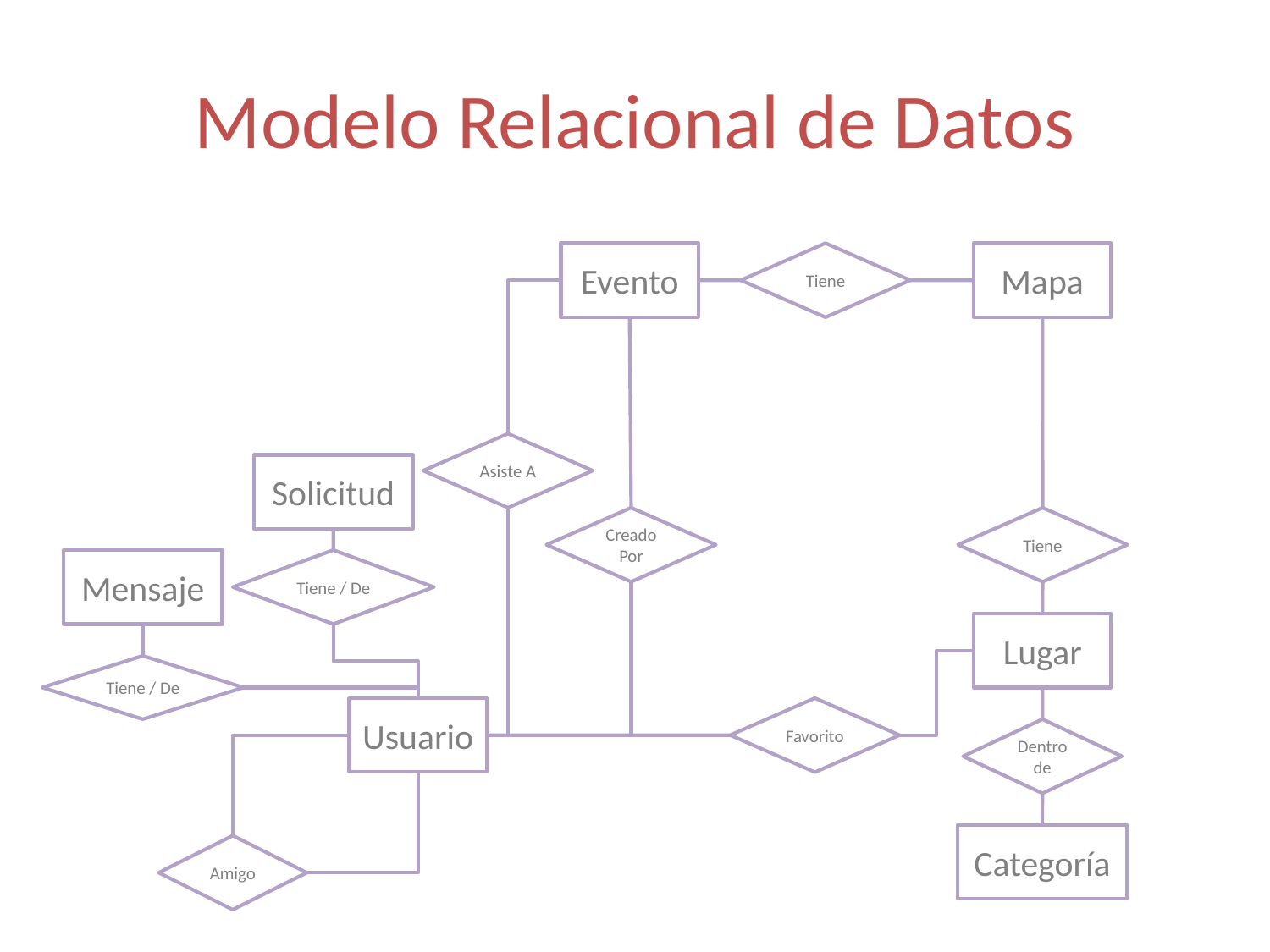

# Modelo Relacional de Datos
Evento
Tiene
Mapa
Asiste A
Solicitud
Creado Por
Tiene
Mensaje
Tiene / De
Lugar
Tiene / De
Usuario
Favorito
Dentro de
Categoría
Amigo